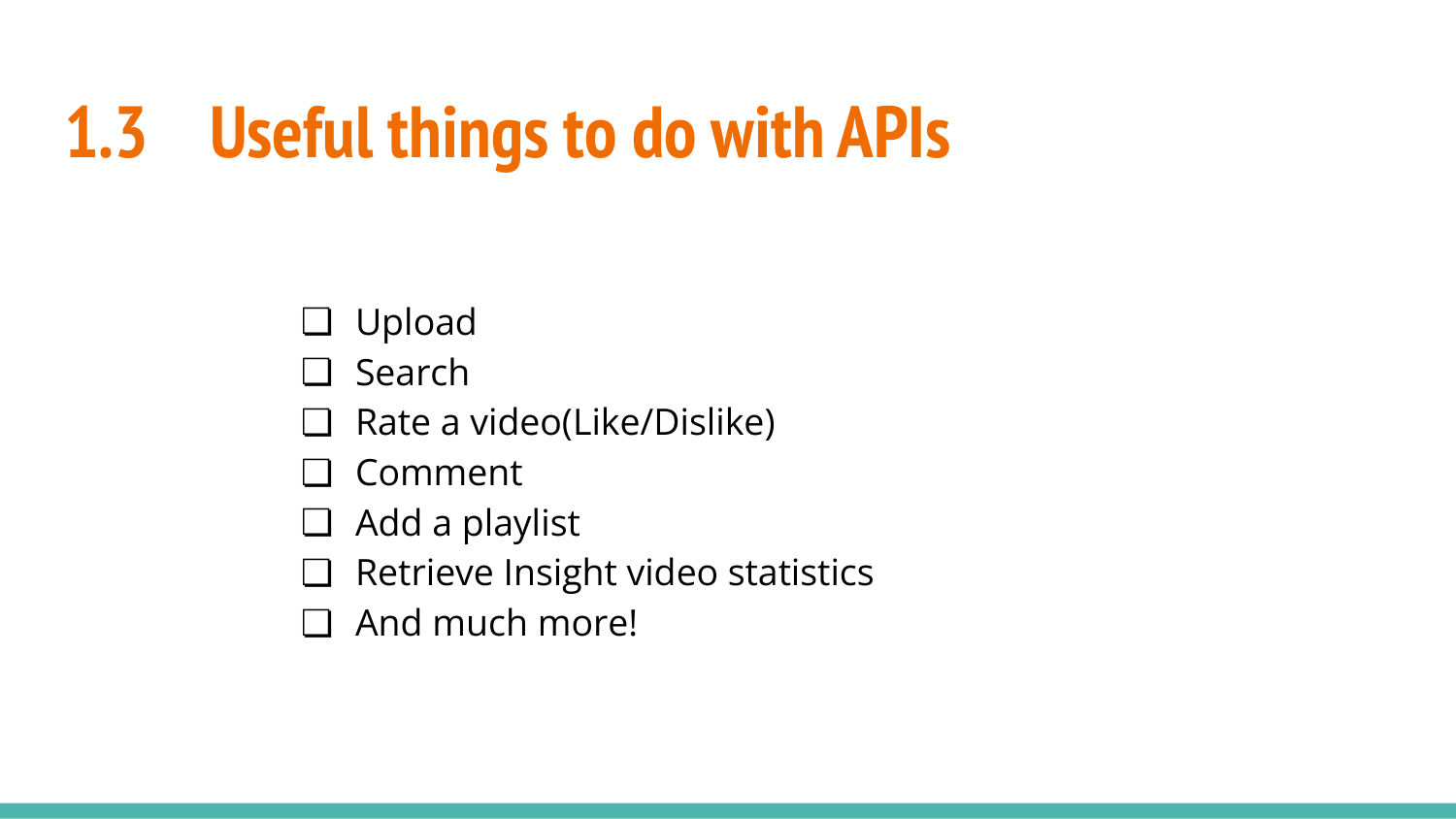

# 1.3	Useful things to do with APIs

Upload
Search
Rate a video(Like/Dislike)
Comment
Add a playlist
Retrieve Insight video statistics
And much more!